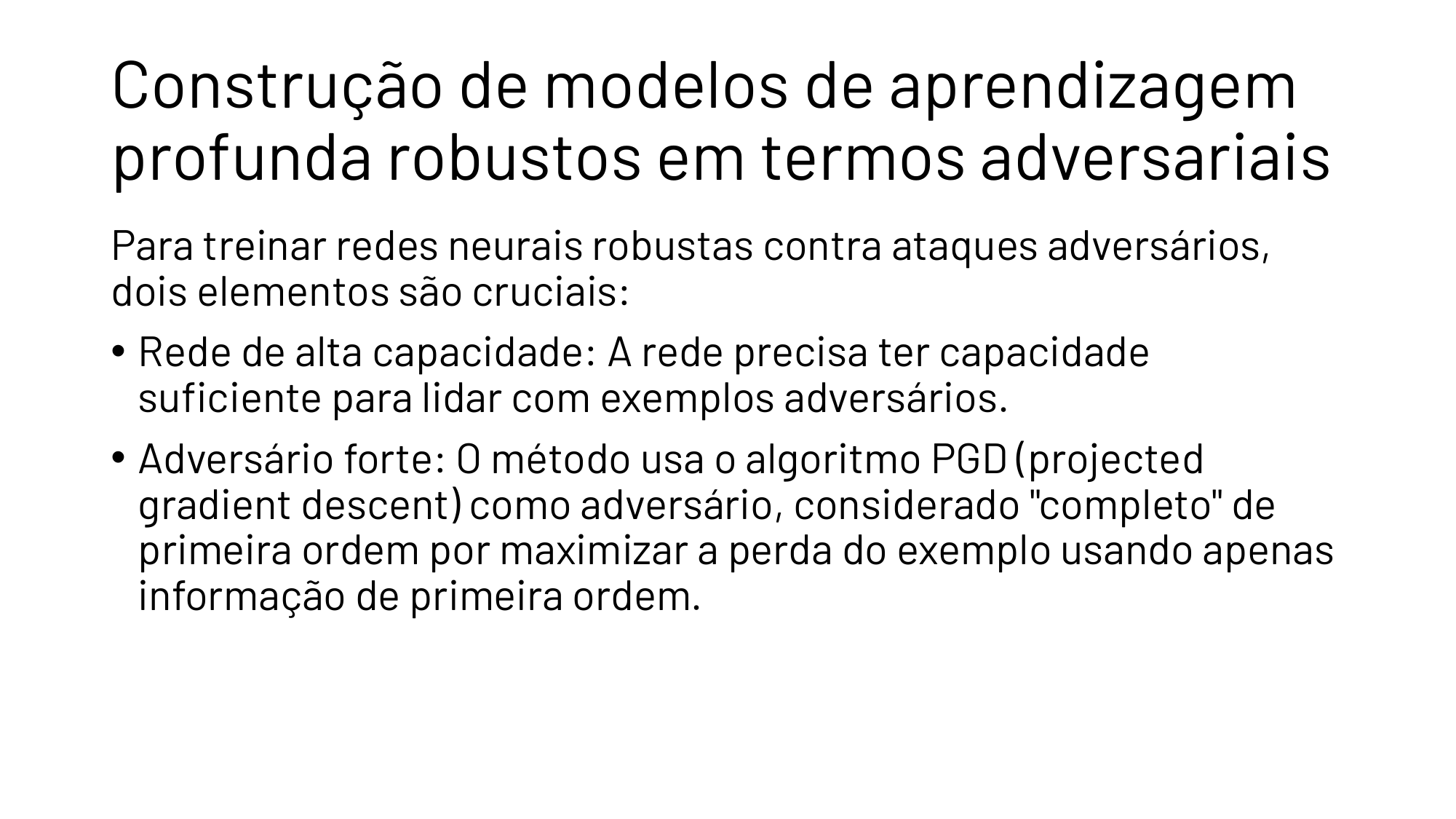

# Construção de modelos de aprendizagem profunda robustos em termos adversariais
Para treinar redes neurais robustas contra ataques adversários, dois elementos são cruciais:
Rede de alta capacidade: A rede precisa ter capacidade suficiente para lidar com exemplos adversários.
Adversário forte: O método usa o algoritmo PGD (projected gradient descent) como adversário, considerado "completo" de primeira ordem por maximizar a perda do exemplo usando apenas informação de primeira ordem.